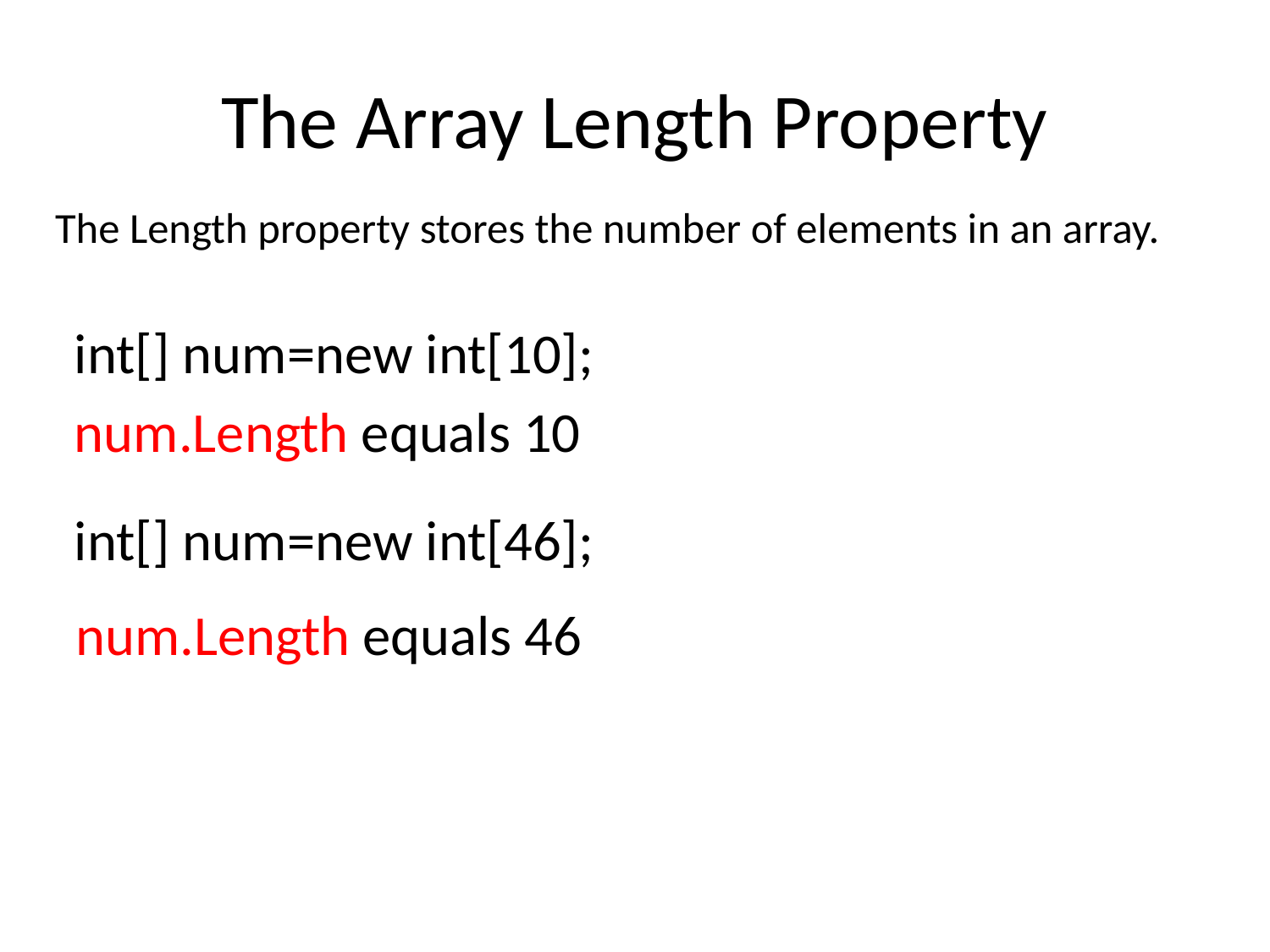

# The Array Length Property
The Length property stores the number of elements in an array.
int[] num=new int[10];
num.Length equals 10
int[] num=new int[46];
num.Length equals 46